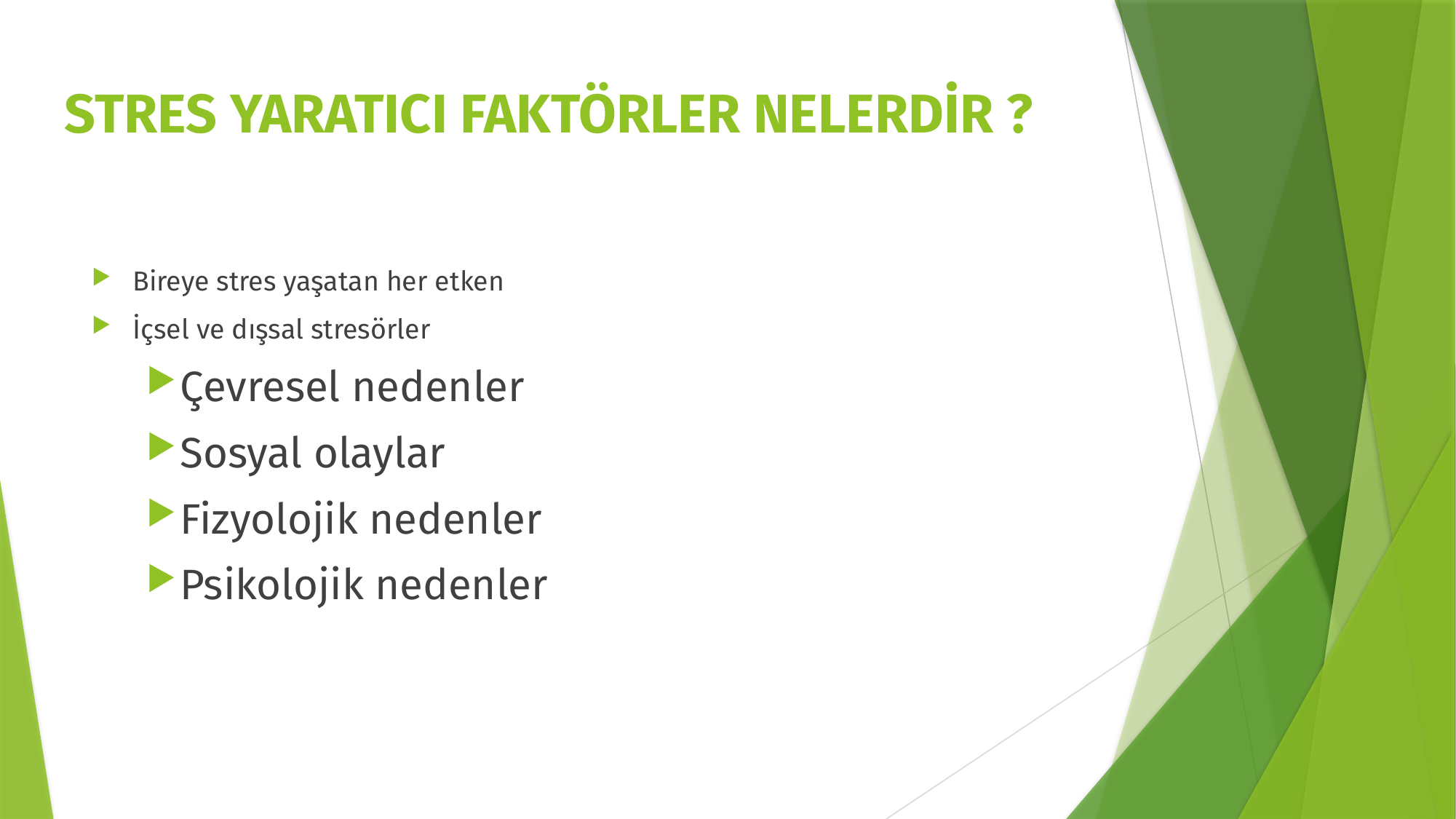

# STRES YARATICI FAKTÖRLER NELERDİR ?
Bireye stres yaşatan her etken
İçsel ve dışsal stresörler
Çevresel nedenler
Sosyal olaylar
Fizyolojik nedenler
Psikolojik nedenler